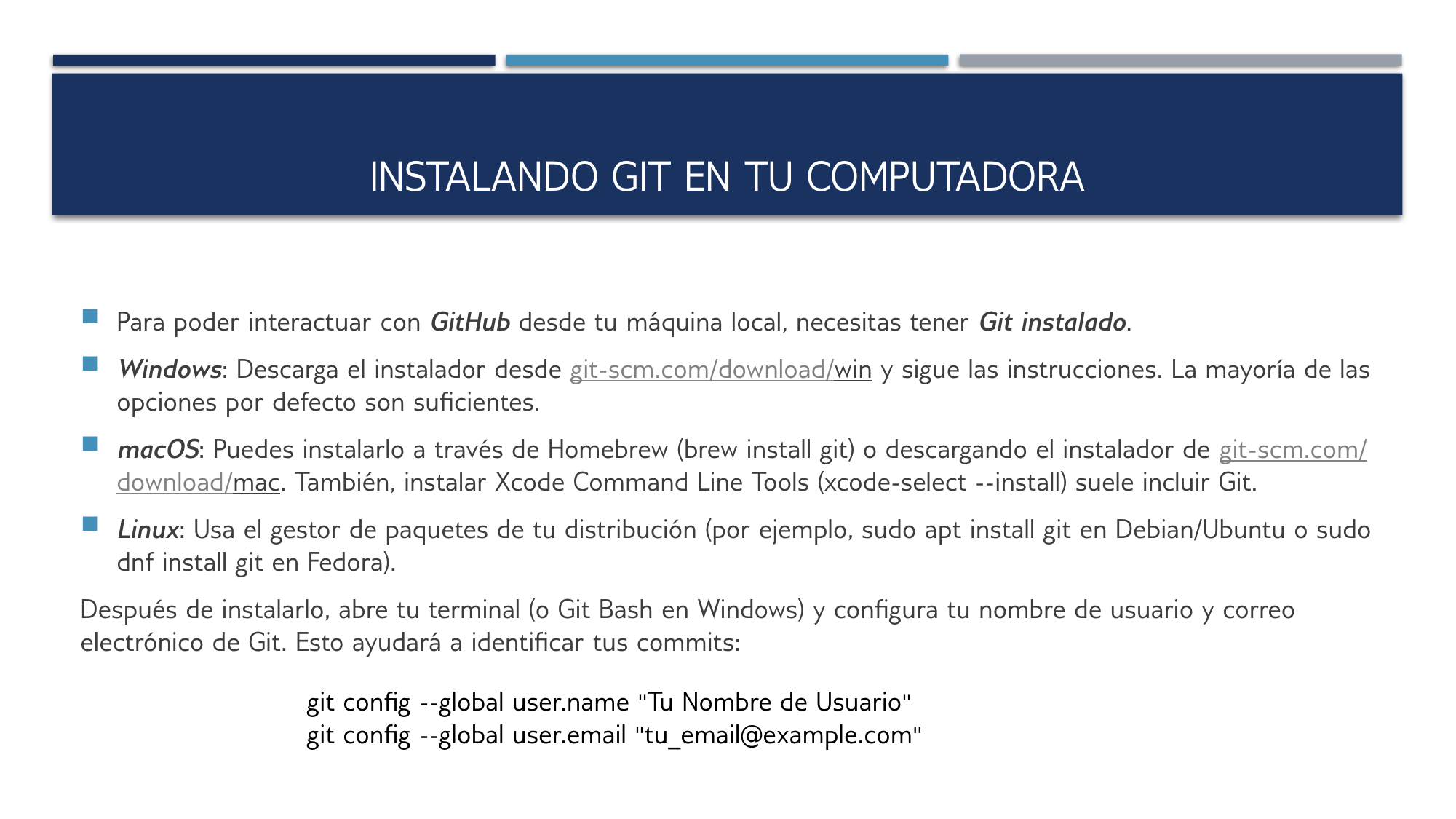

# Instalando Git en tu computadora
Para poder interactuar con GitHub desde tu máquina local, necesitas tener Git instalado.
Windows: Descarga el instalador desde git-scm.com/download/win y sigue las instrucciones. La mayoría de las opciones por defecto son suficientes.
macOS: Puedes instalarlo a través de Homebrew (brew install git) o descargando el instalador de git-scm.com/download/mac. También, instalar Xcode Command Line Tools (xcode-select --install) suele incluir Git.
Linux: Usa el gestor de paquetes de tu distribución (por ejemplo, sudo apt install git en Debian/Ubuntu o sudo dnf install git en Fedora).
Después de instalarlo, abre tu terminal (o Git Bash en Windows) y configura tu nombre de usuario y correo electrónico de Git. Esto ayudará a identificar tus commits:
git config --global user.name "Tu Nombre de Usuario"
git config --global user.email "tu_email@example.com"